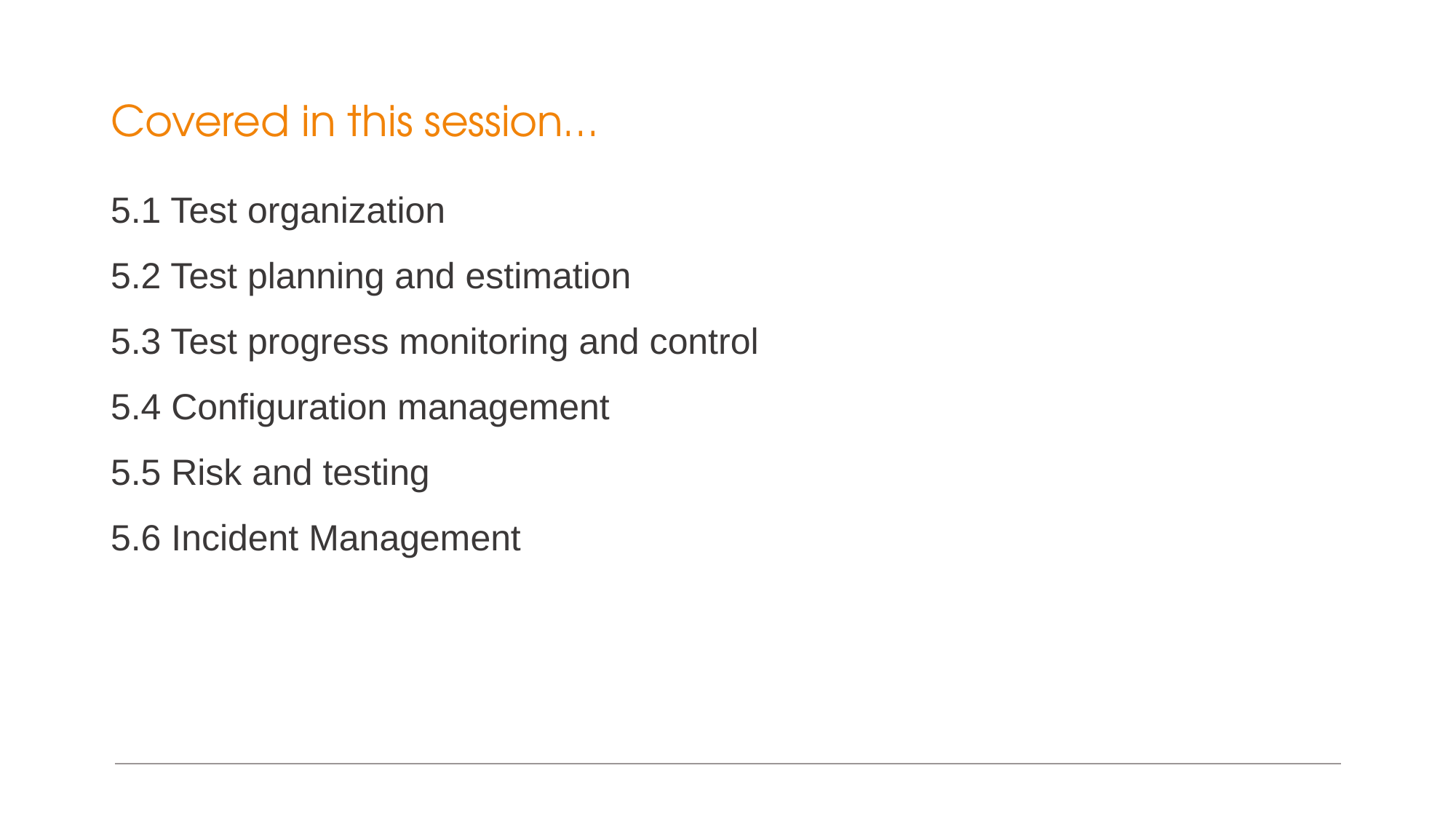

# Covered in this session…
5.1 Test organization
5.2 Test planning and estimation
5.3 Test progress monitoring and control
5.4 Configuration management
5.5 Risk and testing
5.6 Incident Management

3